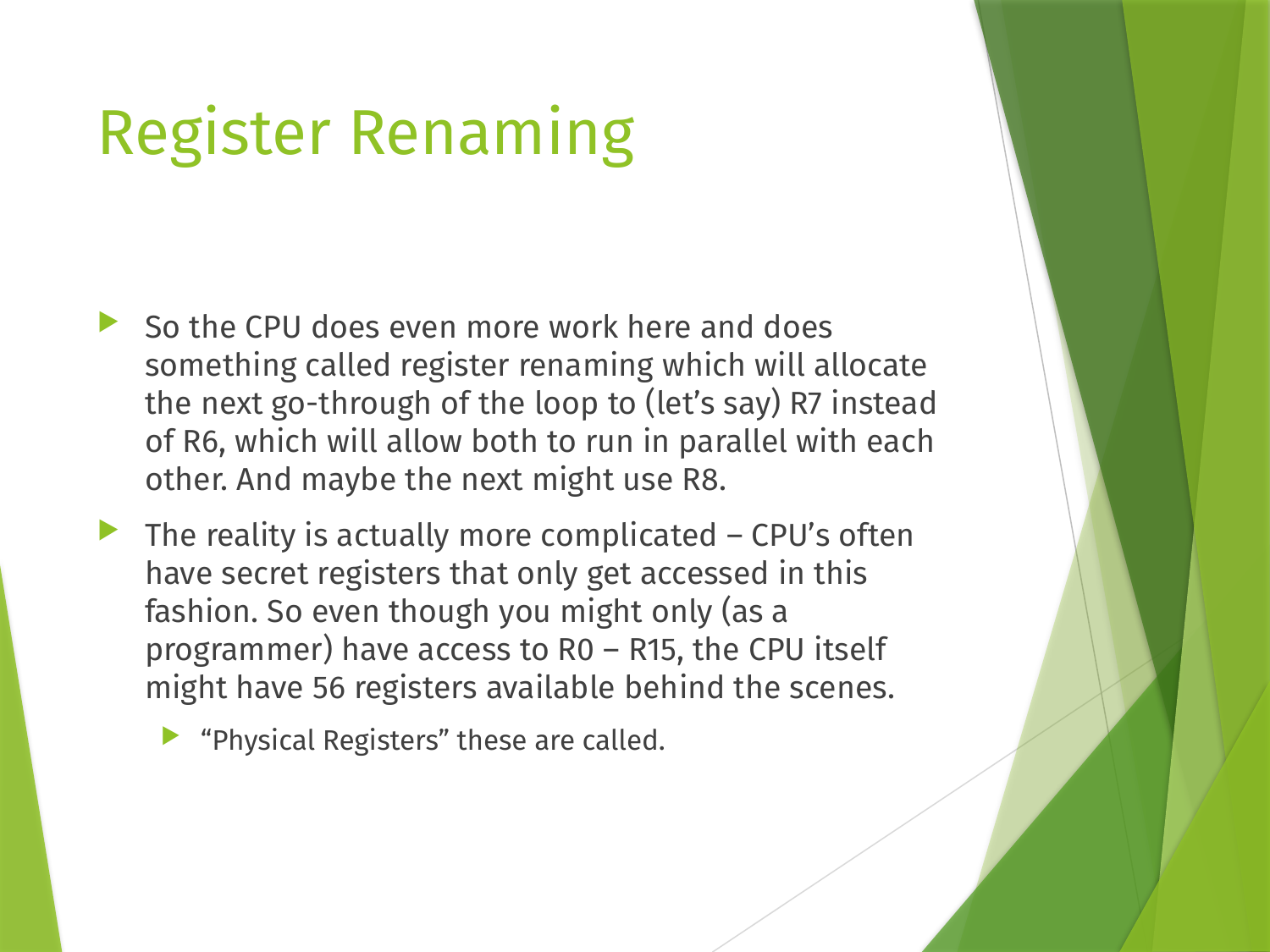

# Register Renaming
So the CPU does even more work here and does something called register renaming which will allocate the next go-through of the loop to (let’s say) R7 instead of R6, which will allow both to run in parallel with each other. And maybe the next might use R8.
The reality is actually more complicated – CPU’s often have secret registers that only get accessed in this fashion. So even though you might only (as a programmer) have access to R0 – R15, the CPU itself might have 56 registers available behind the scenes.
“Physical Registers” these are called.